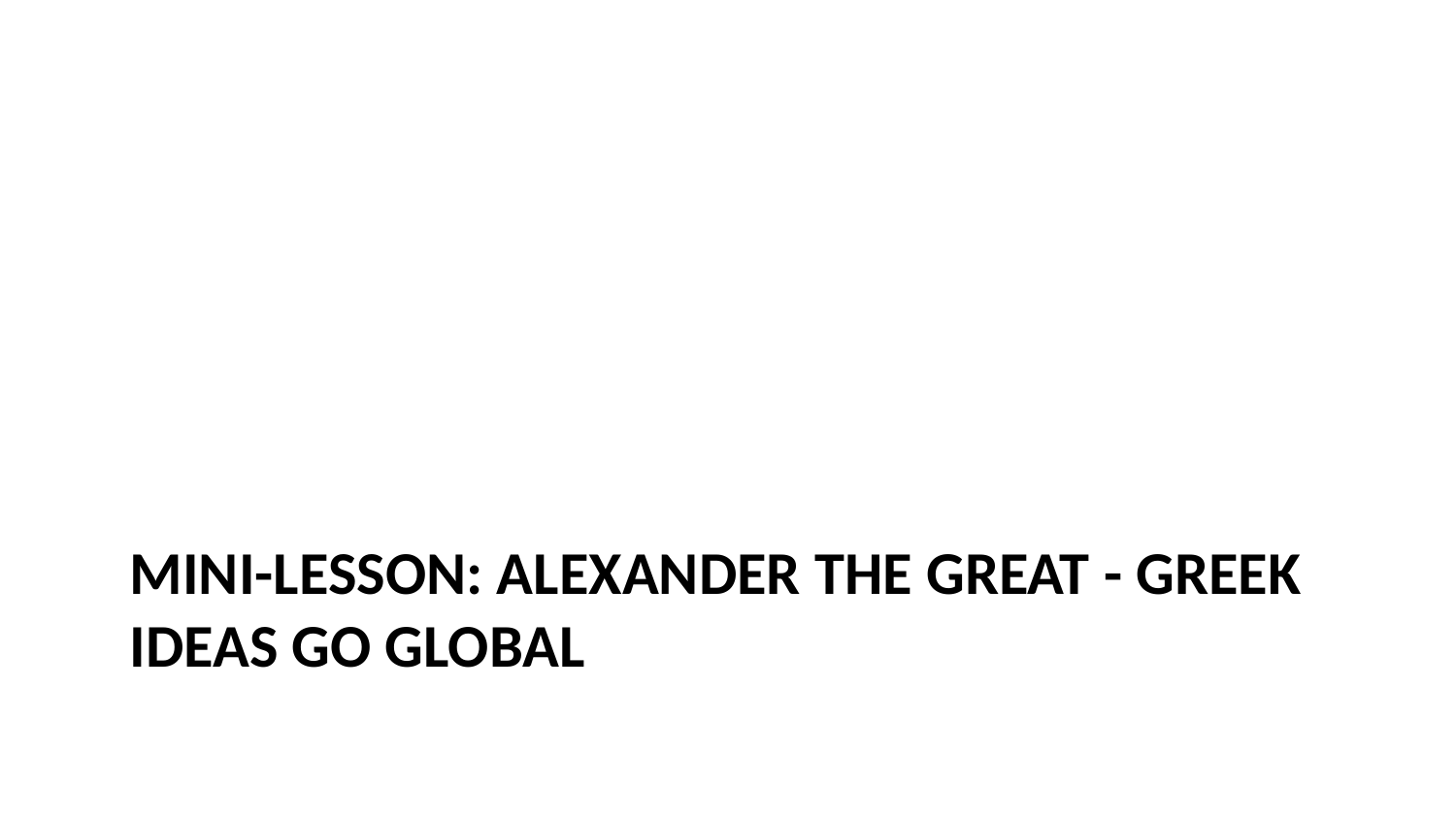

# Mini-Lesson: Alexander the Great - Greek Ideas Go Global